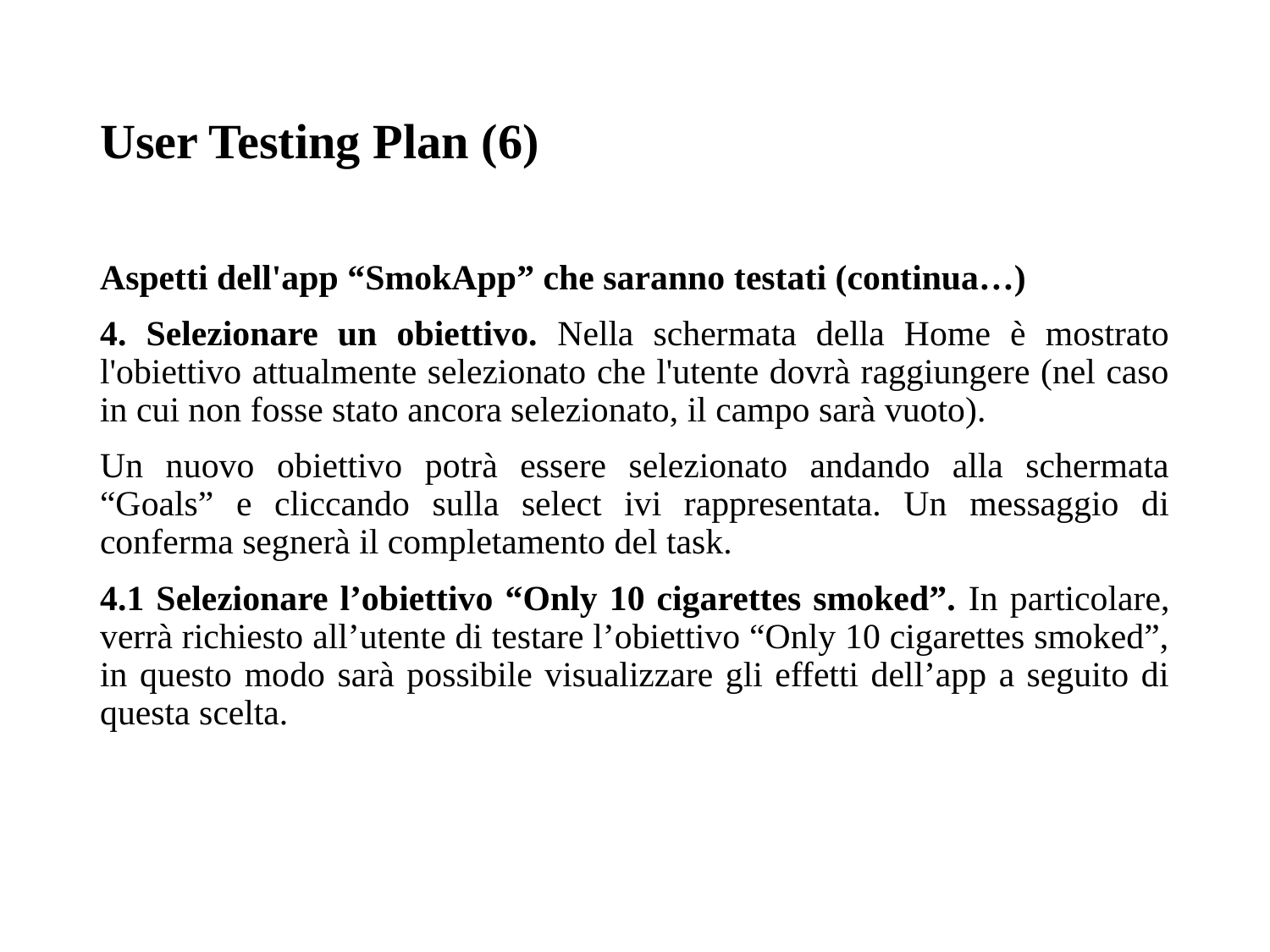

# User Testing Plan (6)
Aspetti dell'app “SmokApp” che saranno testati (continua…)
4. Selezionare un obiettivo. Nella schermata della Home è mostrato l'obiettivo attualmente selezionato che l'utente dovrà raggiungere (nel caso in cui non fosse stato ancora selezionato, il campo sarà vuoto).
Un nuovo obiettivo potrà essere selezionato andando alla schermata “Goals” e cliccando sulla select ivi rappresentata. Un messaggio di conferma segnerà il completamento del task.
4.1 Selezionare l’obiettivo “Only 10 cigarettes smoked”. In particolare, verrà richiesto all’utente di testare l’obiettivo “Only 10 cigarettes smoked”, in questo modo sarà possibile visualizzare gli effetti dell’app a seguito di questa scelta.